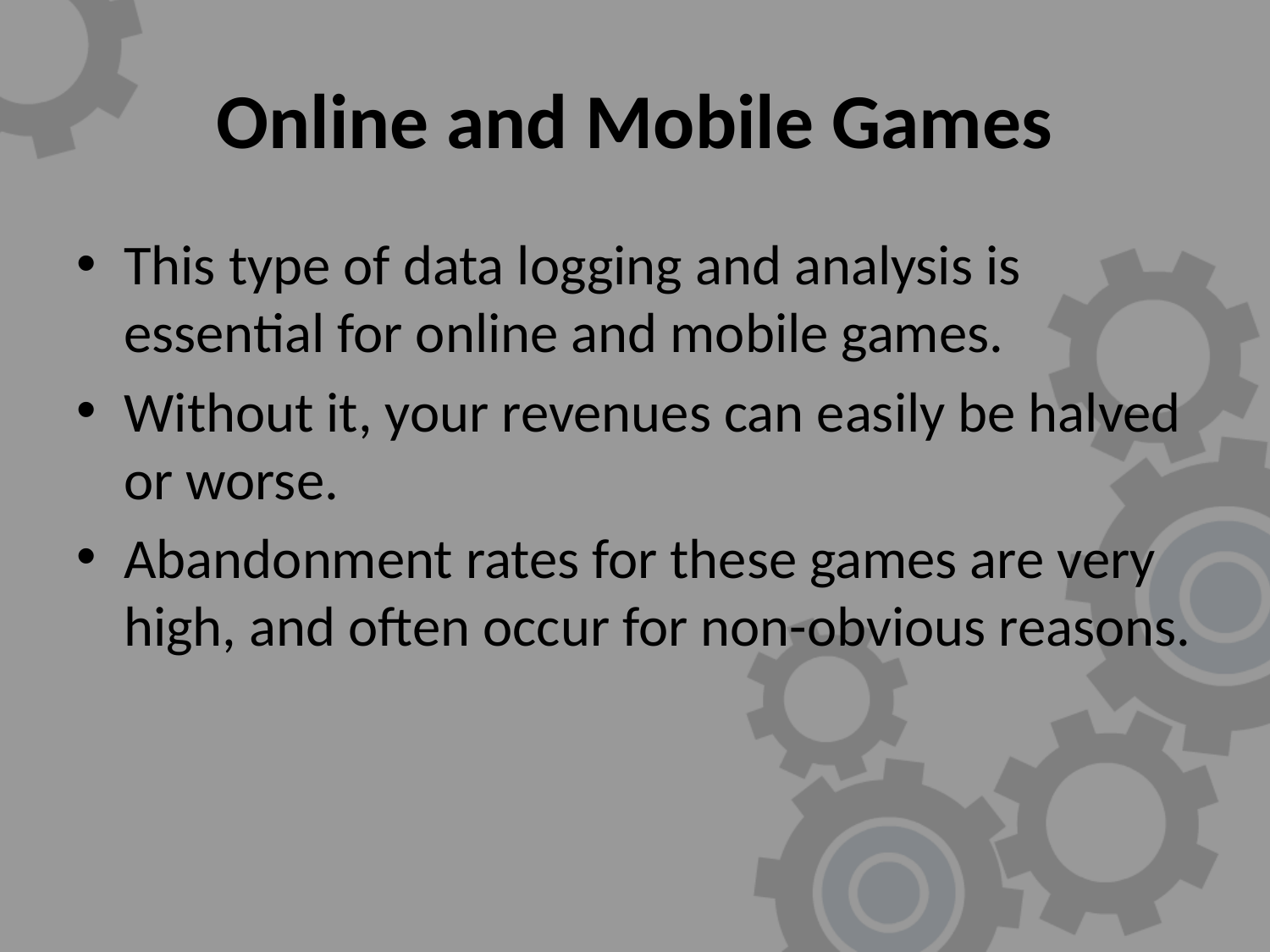

# Online and Mobile Games
This type of data logging and analysis is essential for online and mobile games.
Without it, your revenues can easily be halved or worse.
Abandonment rates for these games are very high, and often occur for non-obvious reasons.